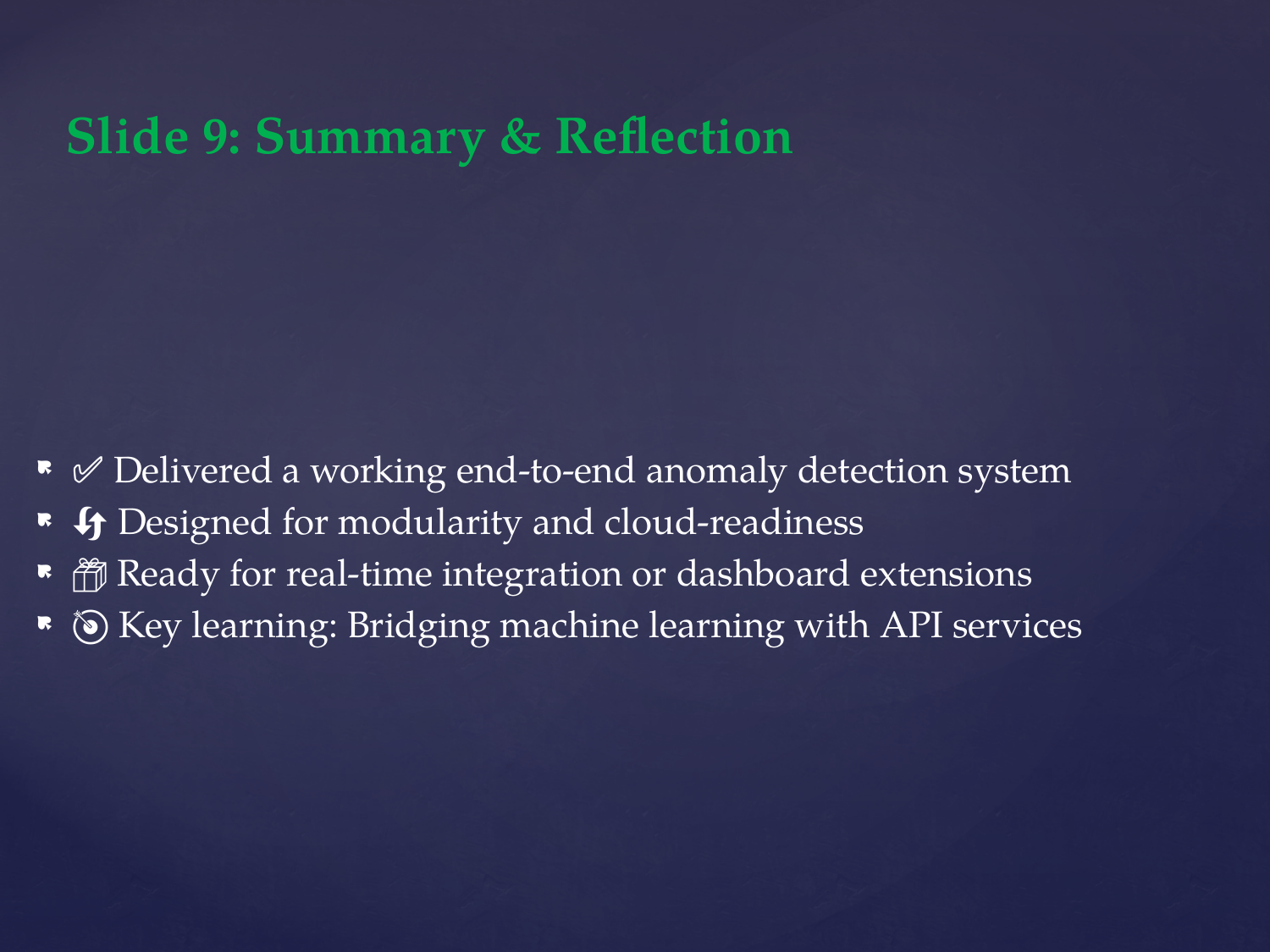

# Slide 9: Summary & Reflection
✅ Delivered a working end-to-end anomaly detection system
🔄 Designed for modularity and cloud-readiness
📦 Ready for real-time integration or dashboard extensions
🎯 Key learning: Bridging machine learning with API services